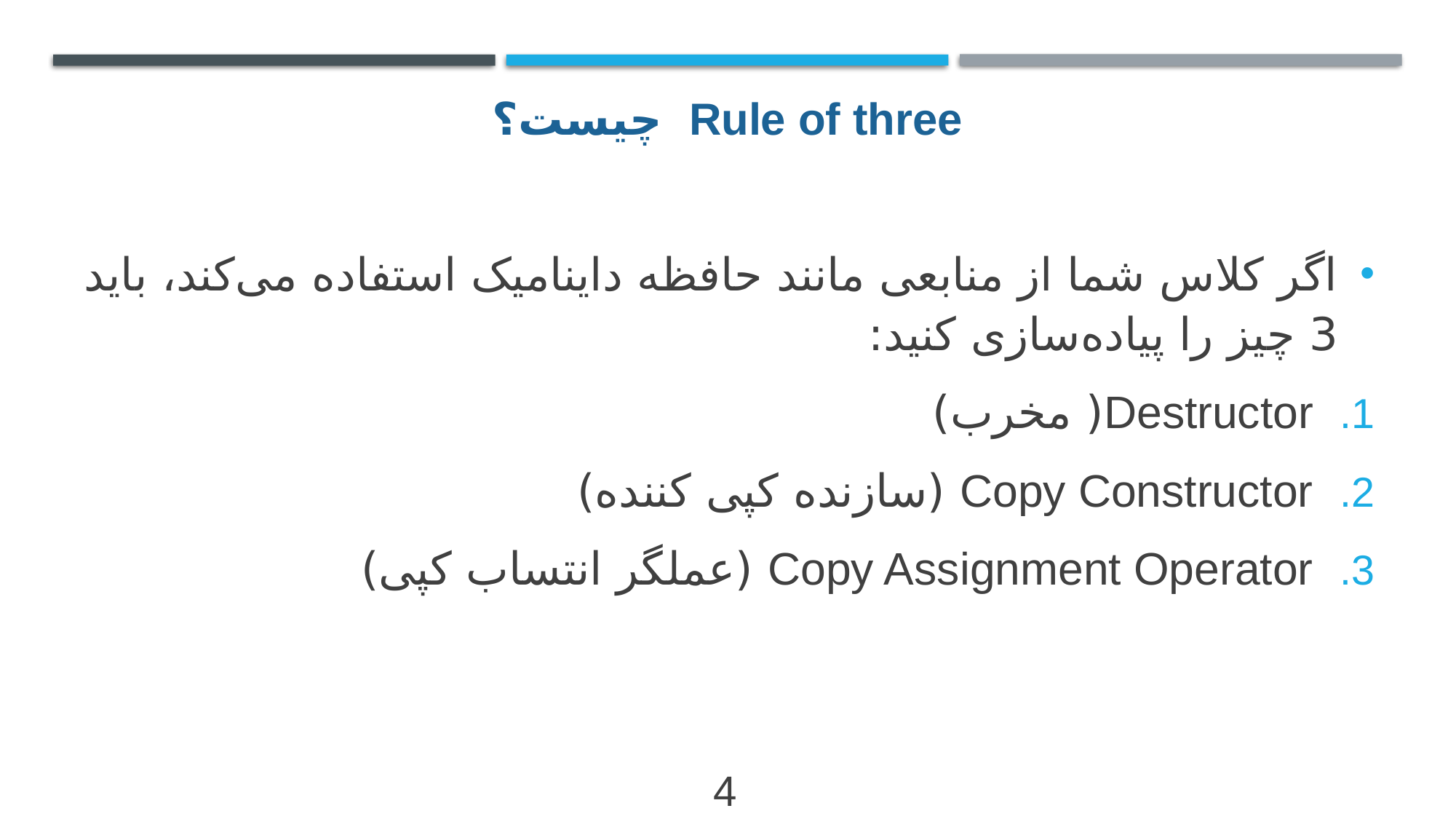

# Rule of three  چیست؟
اگر کلاس شما از منابعی مانند حافظه داینامیک استفاده می‌کند، باید 3 چیز را پیاده‌سازی کنید:
Destructor( مخرب)
Copy Constructor (سازنده کپی کننده)
Copy Assignment Operator (عملگر انتساب کپی)